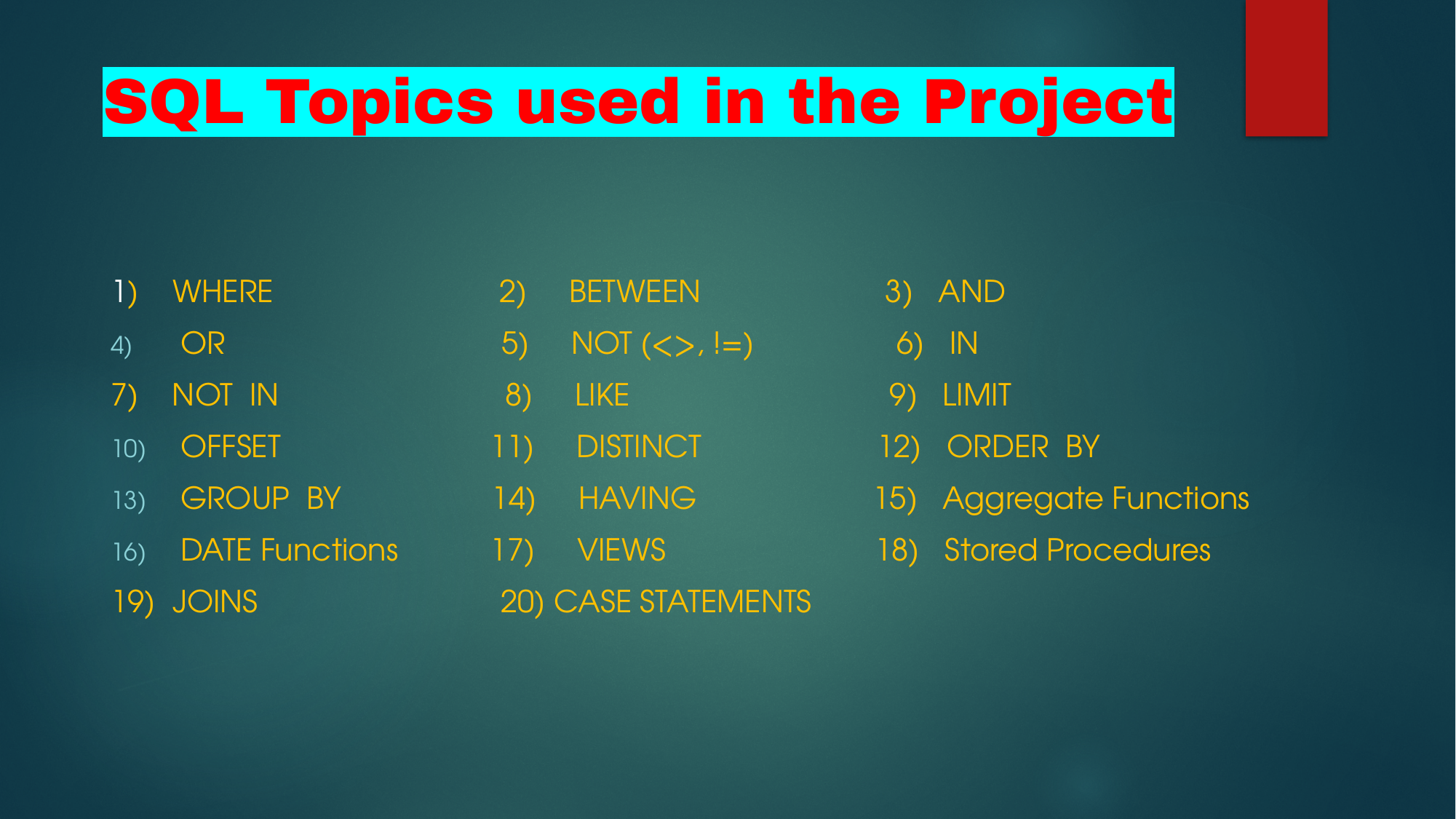

# SQL Topics used in the Project
1)    WHERE                           2)     BETWEEN                      3)   AND
 OR                                 5)     NOT (<>, !=)                 6)   IN
7)    NOT  IN                           8)     LIKE                               9)   LIMIT
 OFFSET                         11)     DISTINCT                     12)   ORDER  BY
 GROUP  BY                  14)     HAVING                     15)   Aggregate Functions
 DATE Functions           17)     VIEWS                         18)   Stored Procedures
19)  JOINS                             20) CASE STATEMENTS